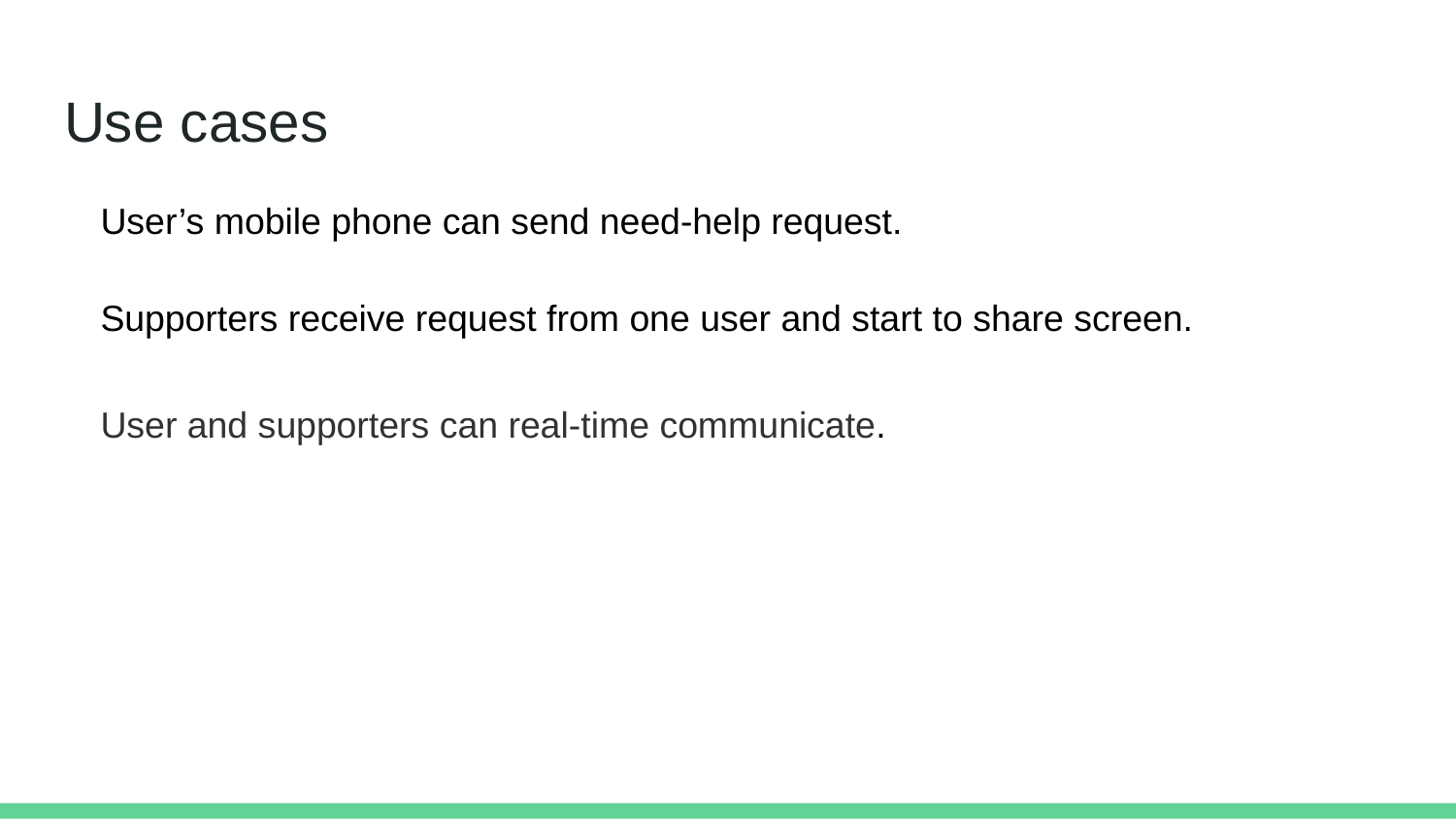

# Use cases
User’s mobile phone can send need-help request.

Supporters receive request from one user and start to share screen.

User and supporters can real-time communicate.